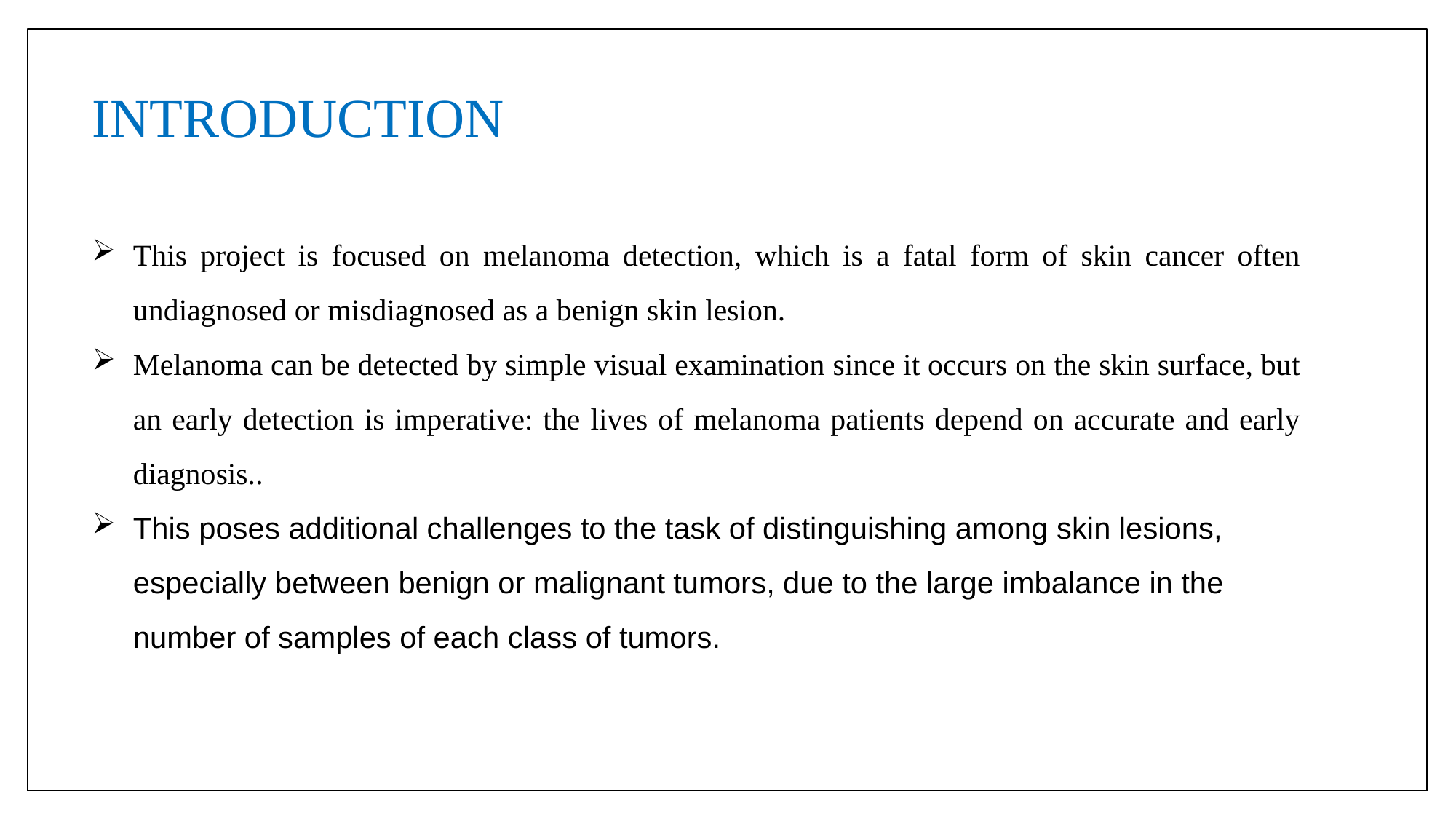

INTRODUCTION
This project is focused on melanoma detection, which is a fatal form of skin cancer often undiagnosed or misdiagnosed as a benign skin lesion.
Melanoma can be detected by simple visual examination since it occurs on the skin surface, but an early detection is imperative: the lives of melanoma patients depend on accurate and early diagnosis..
This poses additional challenges to the task of distinguishing among skin lesions, especially between benign or malignant tumors, due to the large imbalance in the number of samples of each class of tumors.